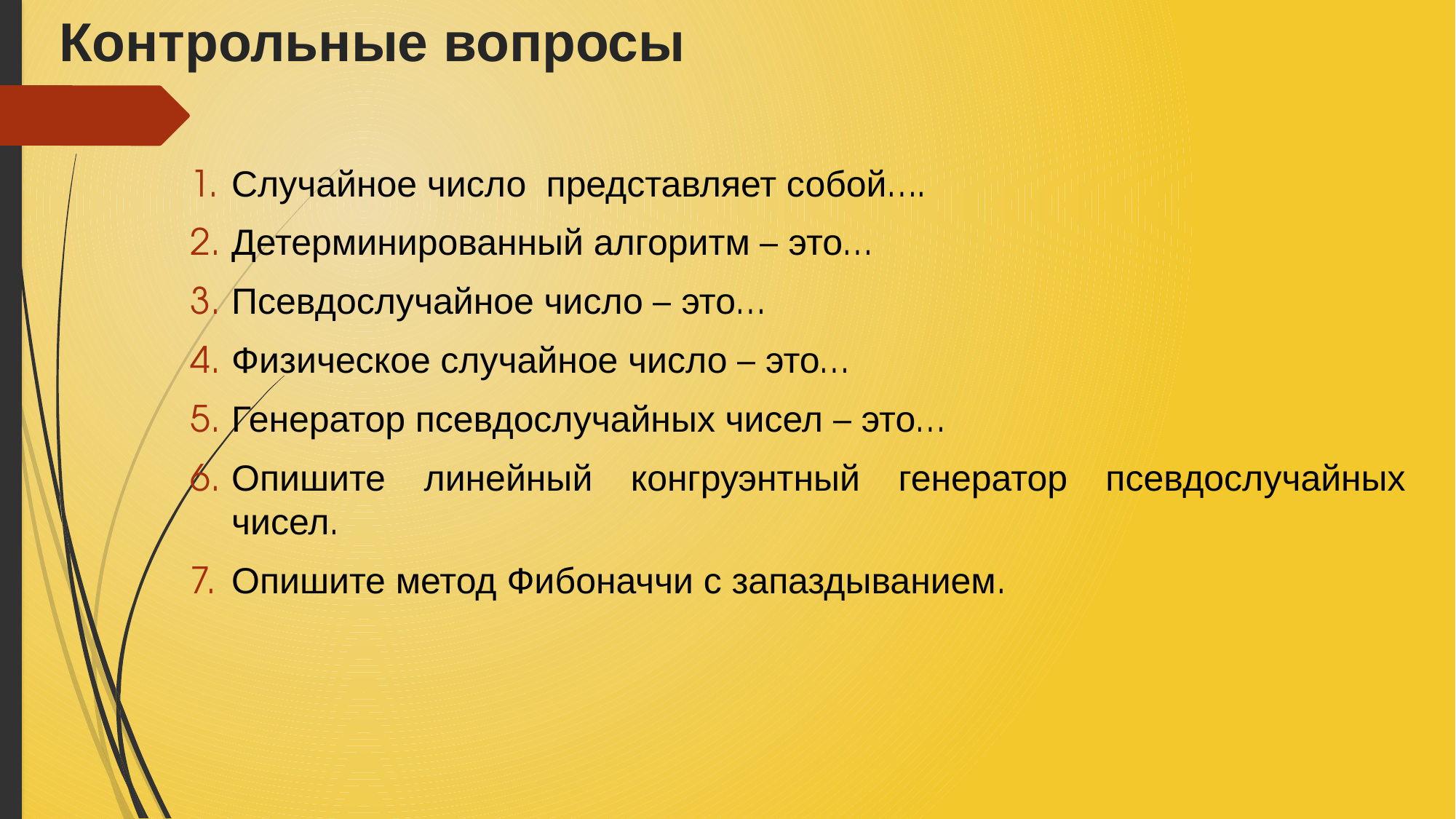

# Контрольные вопросы
Случайное число  представляет собой….
Детерминированный алгоритм – это…
Псевдослучайное число – это…
Физическое случайное число – это…
Генератор псевдослучайных чисел – это…
Опишите линейный конгруэнтный генератор псевдослучайных чисел.
Опишите метод Фибоначчи с запаздыванием.